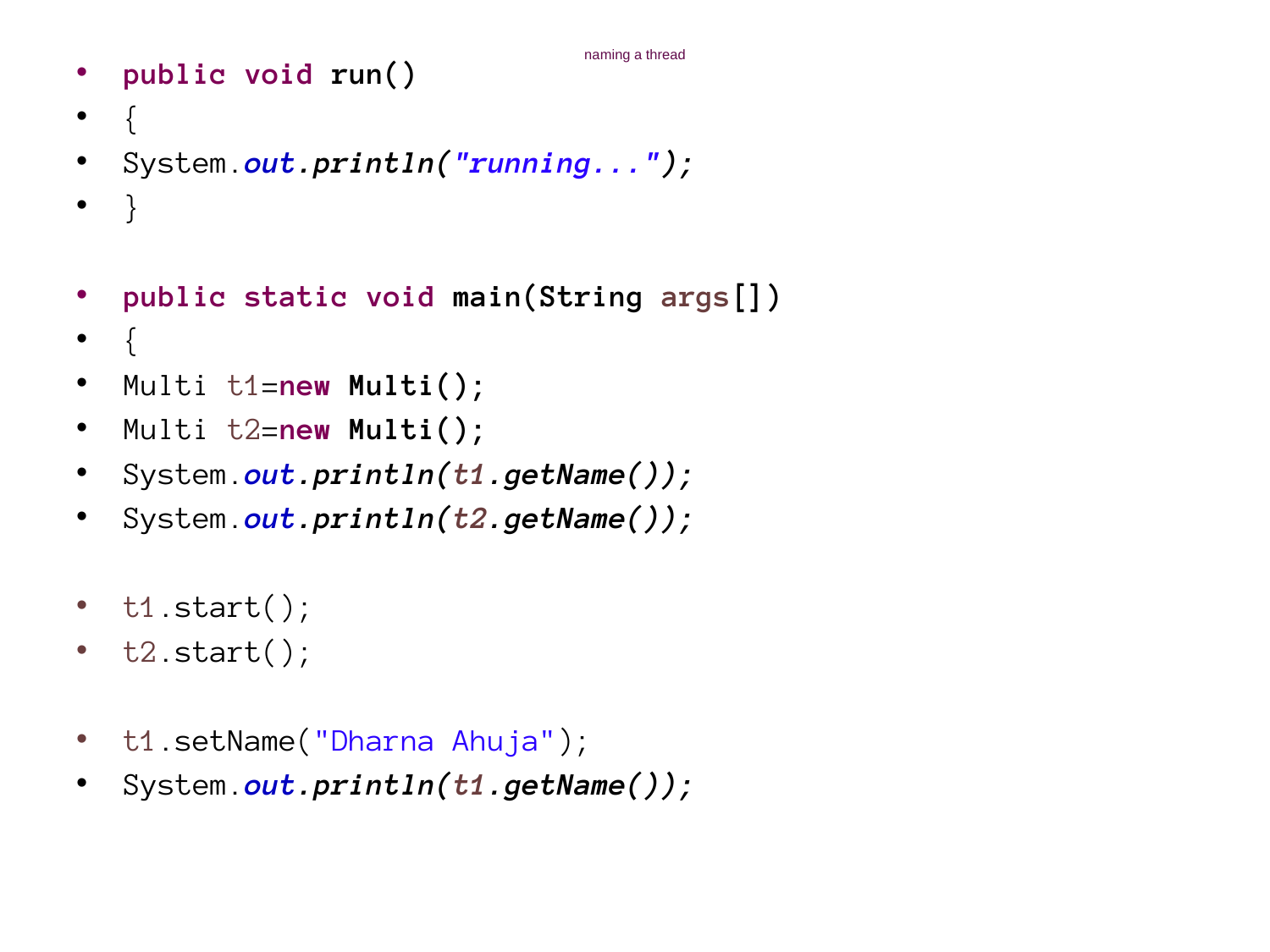

# naming a thread
public void run()
{
System.out.println("running...");
}

public static void main(String args[])
{
Multi t1=new Multi();
Multi t2=new Multi();
System.out.println(t1.getName());
System.out.println(t2.getName());

t1.start();
t2.start();

t1.setName("Dharna Ahuja");
System.out.println(t1.getName());